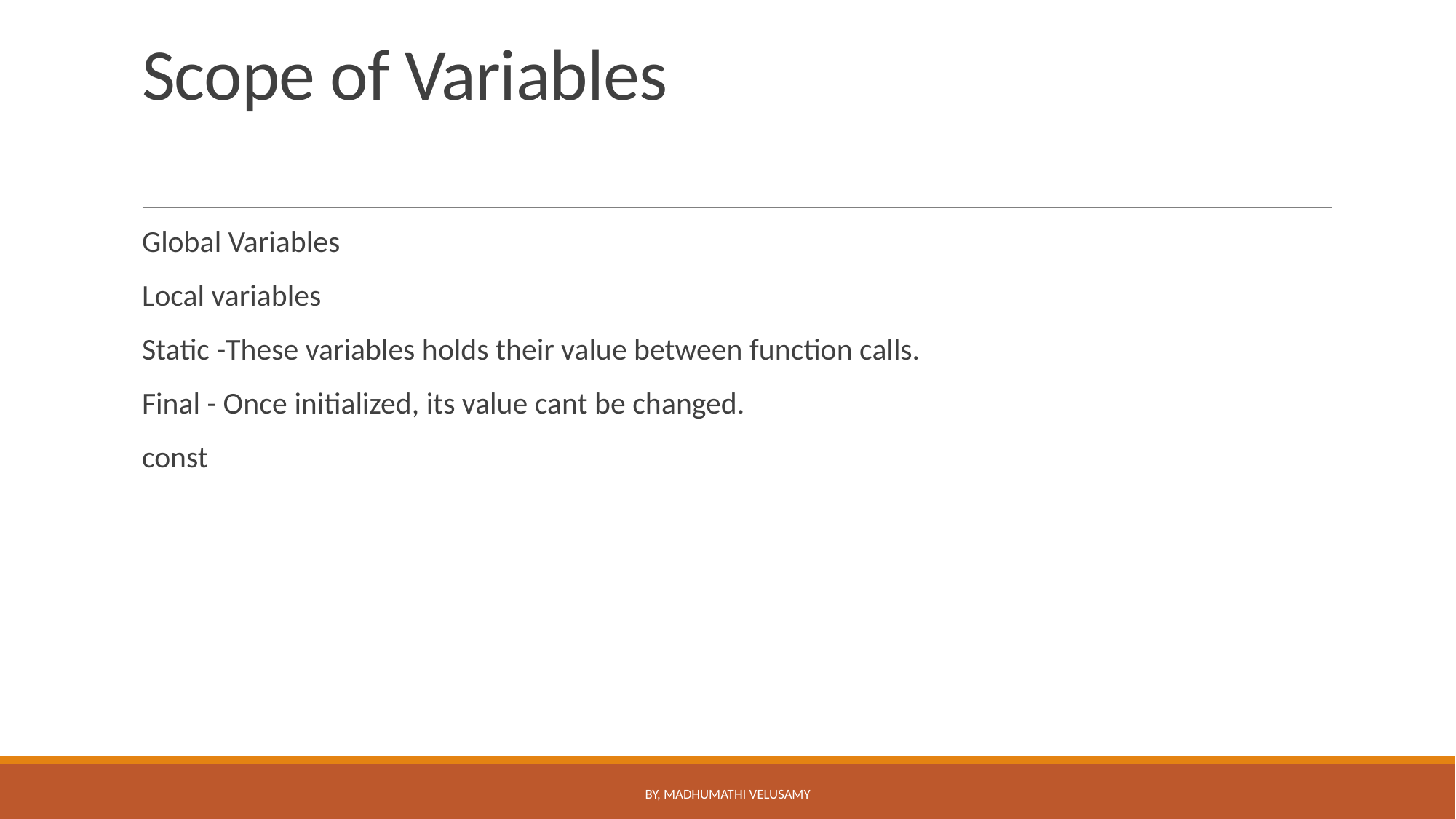

# Scope of Variables
Global Variables
Local variables
Static -These variables holds their value between function calls.
Final - Once initialized, its value cant be changed.
const

By, Madhumathi Velusamy